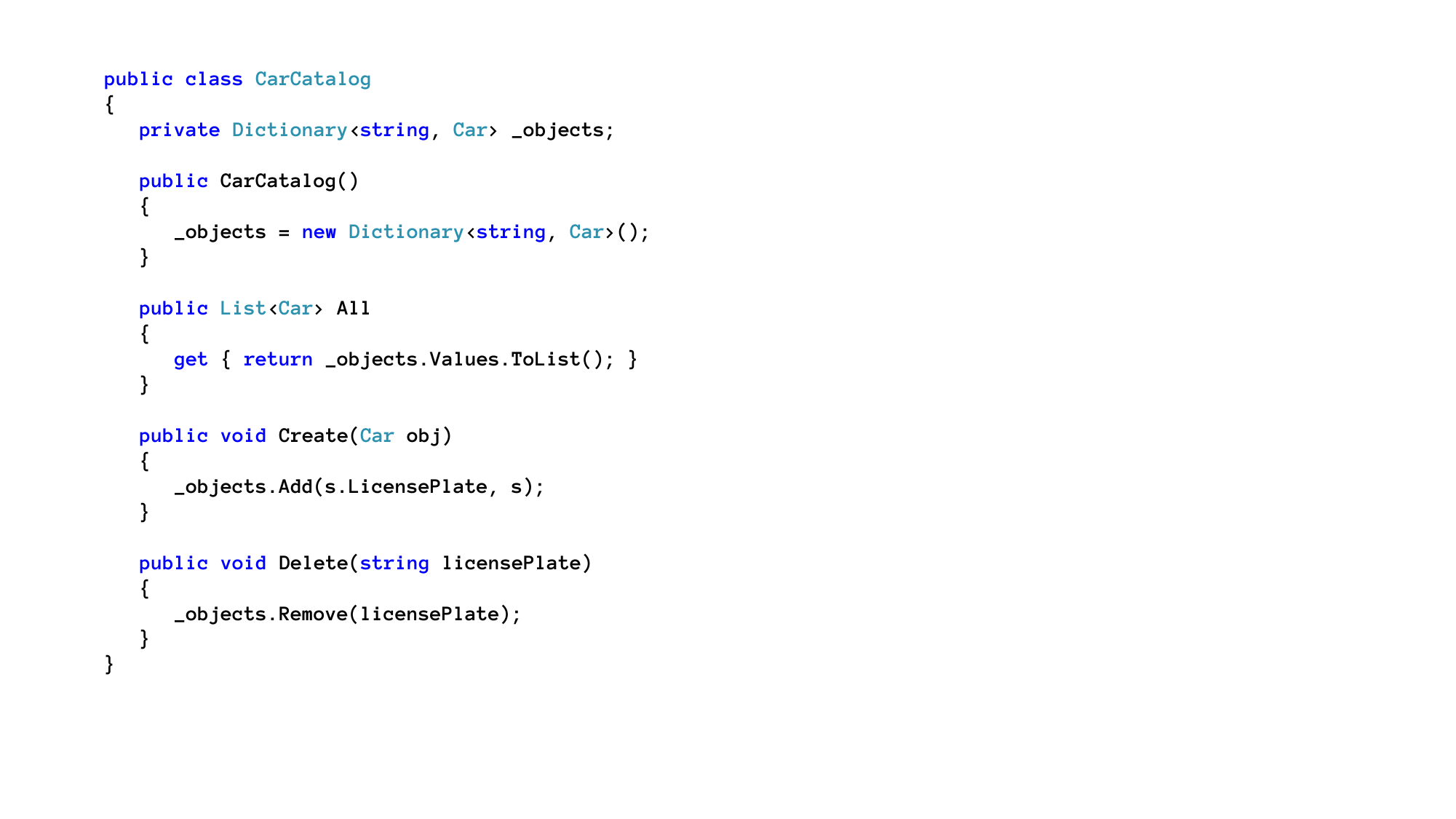

public class CarCatalog
{
   private Dictionary<string, Car> _objects;

   public CarCatalog()
   {
      _objects = new Dictionary<string, Car>();
   }

   public List<Car> All
   {
      get { return _objects.Values.ToList(); }
   }

   public void Create(Car obj)
   {
      _objects.Add(s.LicensePlate, s);
   }

   public void Delete(string licensePlate)
   {
      _objects.Remove(licensePlate);
   }
}